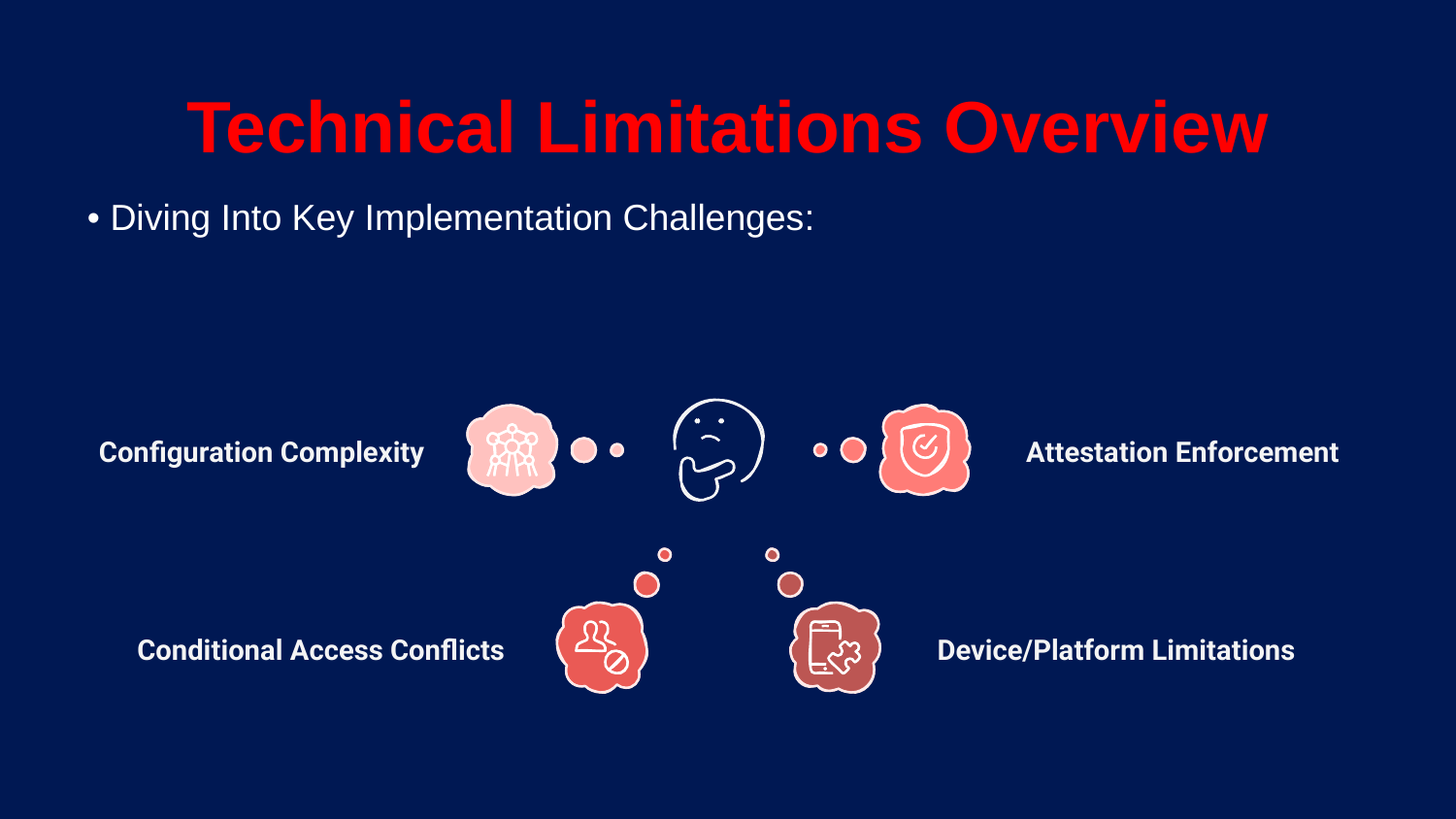

Technical Limitations Overview
• Diving Into Key Implementation Challenges:

Configuration Complexity
Attestation Enforcement

Conditional Access Conflicts
Device/Platform Limitations